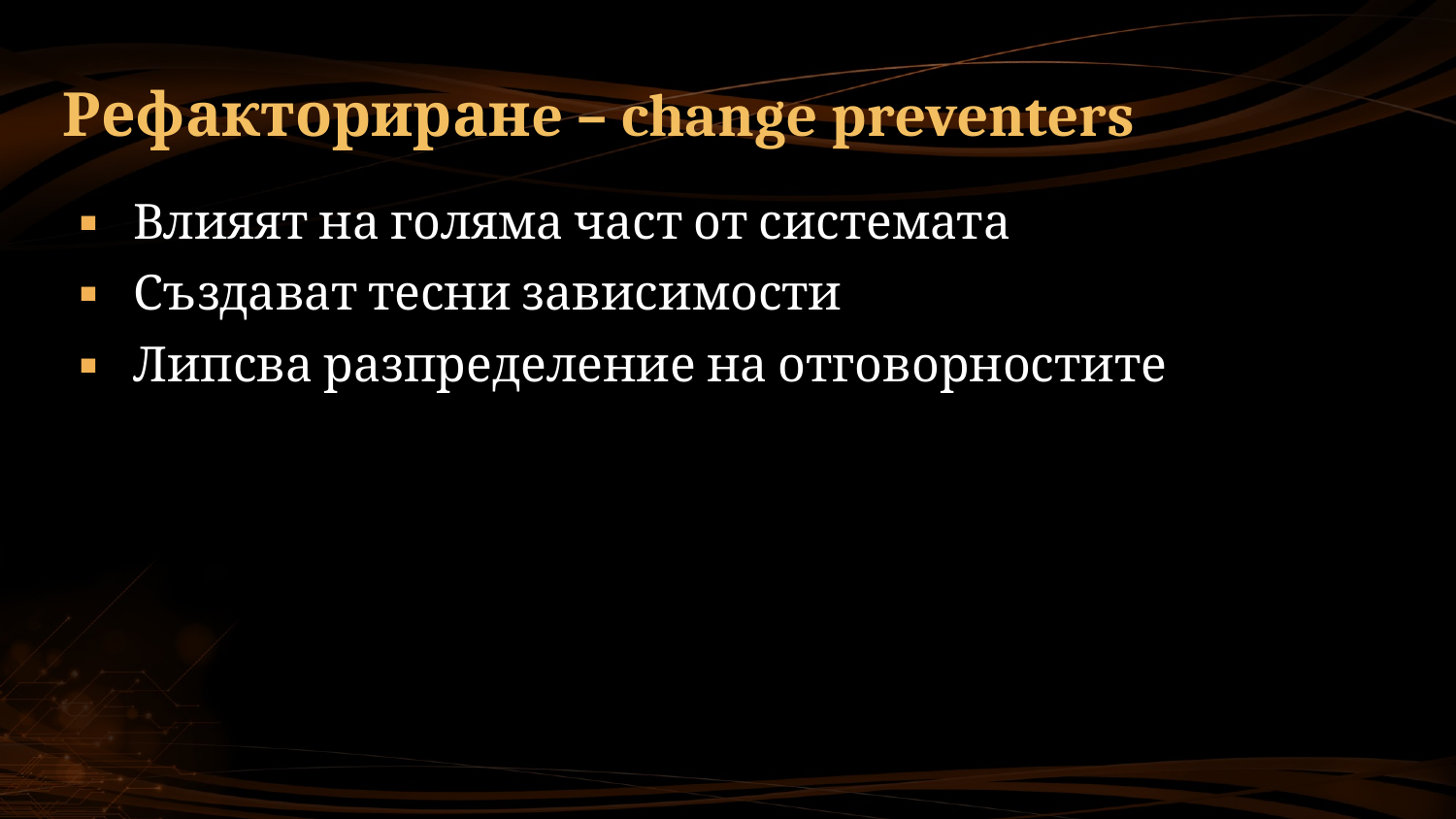

# Рефакториранe – change preventers
Влияят на голяма част от системата
Създават тесни зависимости
Липсва разпределение на отговорностите